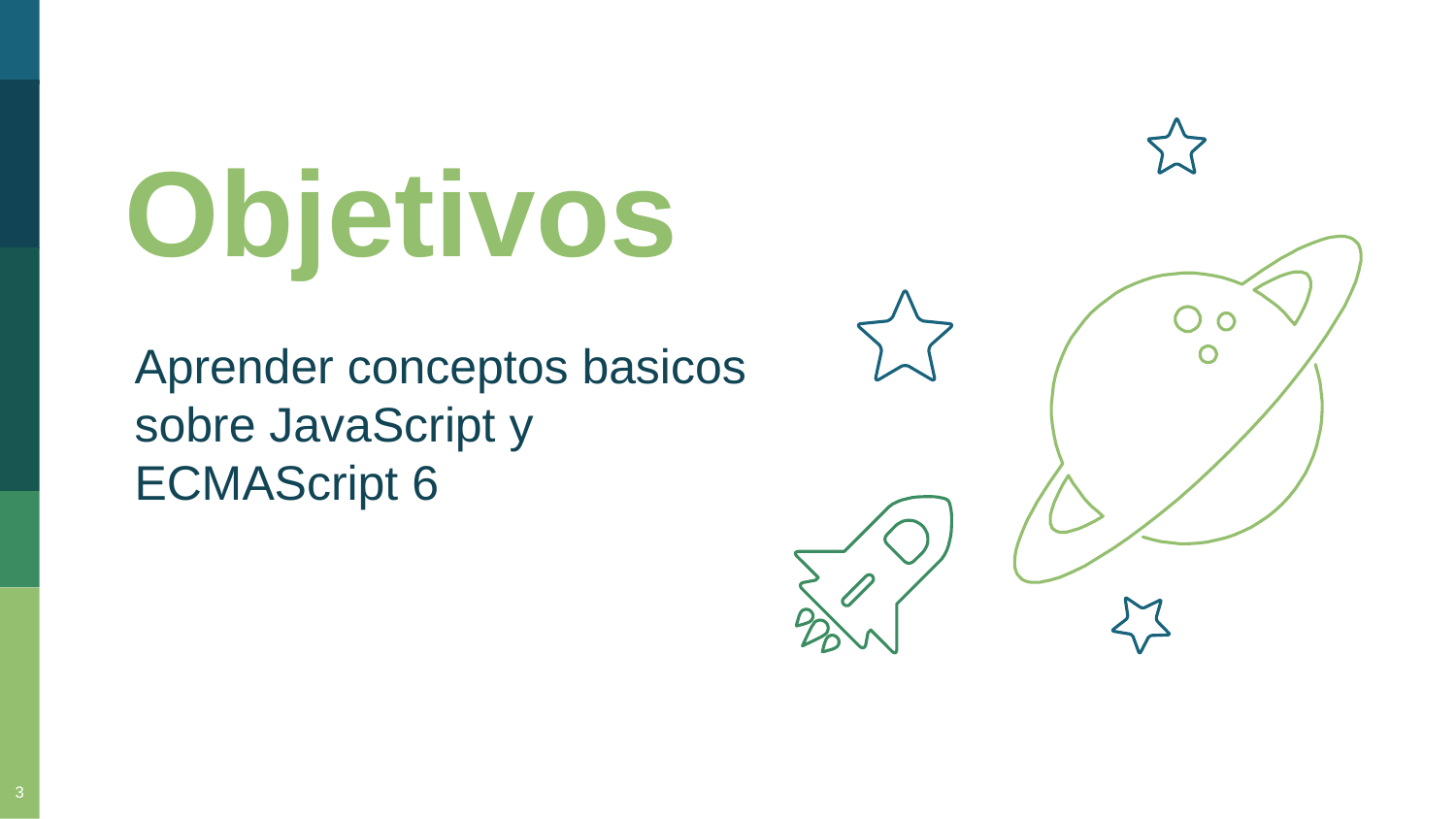

Objetivos

Aprender conceptos basicos sobre JavaScript y ECMAScript 6

3